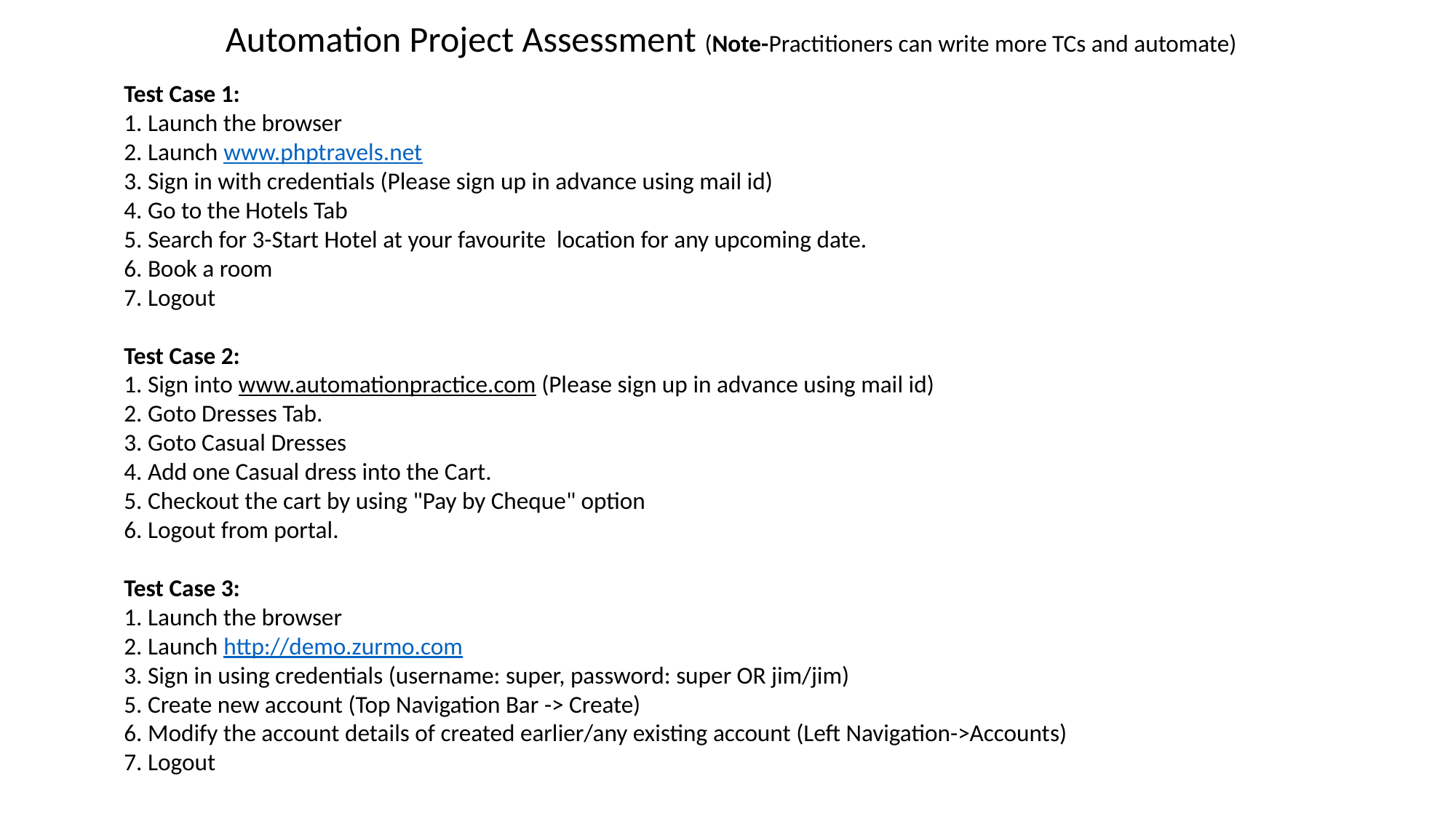

Automation Project Assessment (Note-Practitioners can write more TCs and automate)
Test Case 1:
1. Launch the browser
2. Launch www.phptravels.net
3. Sign in with credentials (Please sign up in advance using mail id)
4. Go to the Hotels Tab
5. Search for 3-Start Hotel at your favourite  location for any upcoming date.
6. Book a room
7. Logout

Test Case 2:
1. Sign into www.automationpractice.com (Please sign up in advance using mail id)
2. Goto Dresses Tab.
3. Goto Casual Dresses
4. Add one Casual dress into the Cart.
5. Checkout the cart by using "Pay by Cheque" option
6. Logout from portal.

Test Case 3:
1. Launch the browser
2. Launch http://demo.zurmo.com
3. Sign in using credentials (username: super, password: super OR jim/jim)
5. Create new account (Top Navigation Bar -> Create)
6. Modify the account details of created earlier/any existing account (Left Navigation->Accounts)
7. Logout